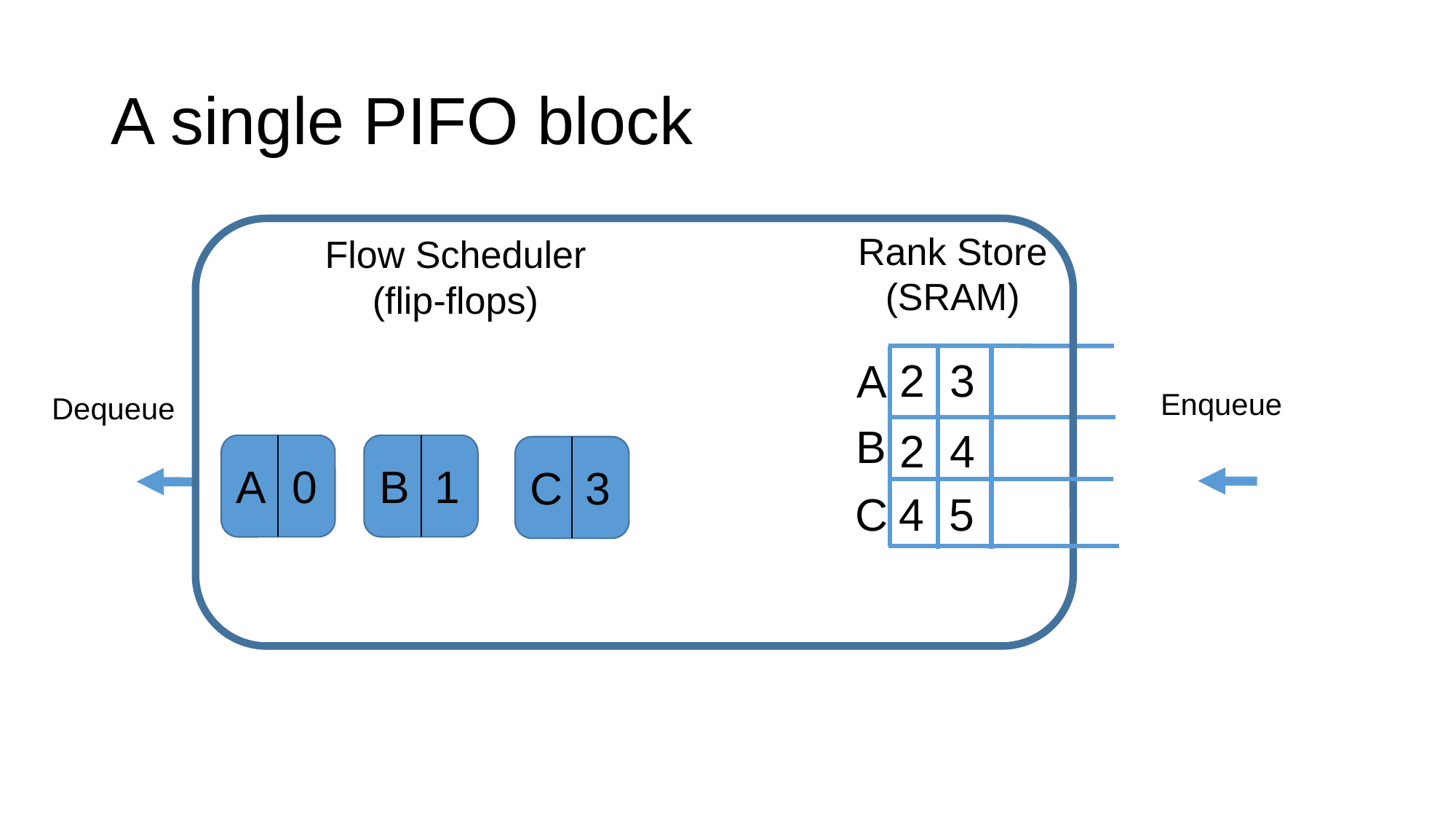

# A single PIFO block

Rank Store
(SRAM)
Flow Scheduler
(flip-flops)

Enqueue
3
2
A

Dequeue
B
4
2

A
0

B
1

C
3
5
C
4